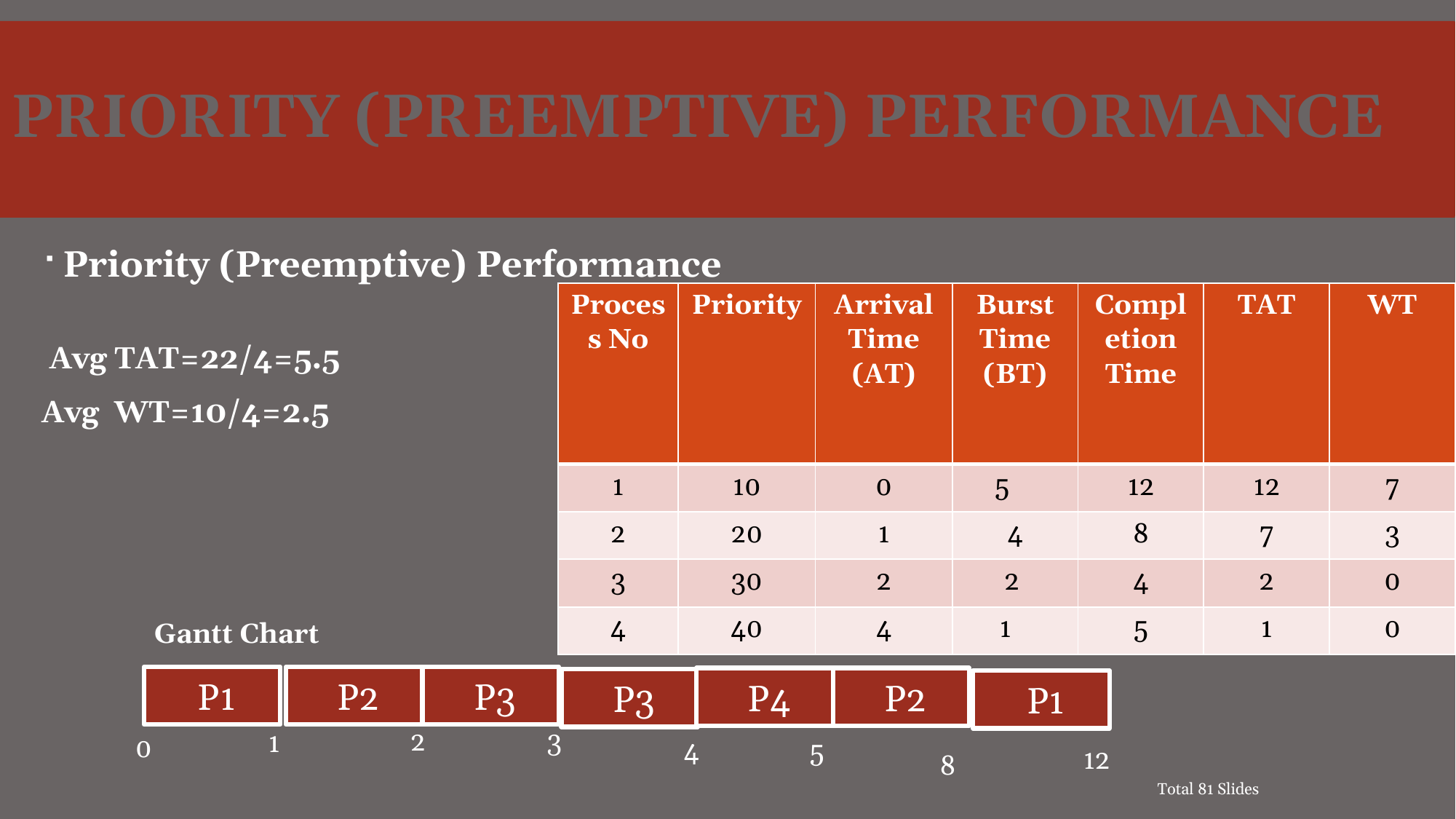

Priority (Preemptive) Performance
#
Priority (Preemptive) Performance
 Avg TAT=22/4=5.5
Avg  WT=10/4=2.5

| Process No | Priority | Arrival Time (AT) | Burst Time (BT) | Completion Time | TAT | WT |
| --- | --- | --- | --- | --- | --- | --- |
| 1 | 10 | 0 | 5 | 12 | 12 | 7 |
| 2 | 20 | 1 | 4 | 8 | 7 | 3 |
| 3 | 30 | 2 | 2 | 4 | 2 | 0 |
| 4 | 40 | 4 | 1 | 5 | 1 | 0 |
Gantt Chart
 P3
 P1
1
0
 P2
 P4
 P2
 P3
 P1
3
2
4
5
12
8
Total 81 Slides
17